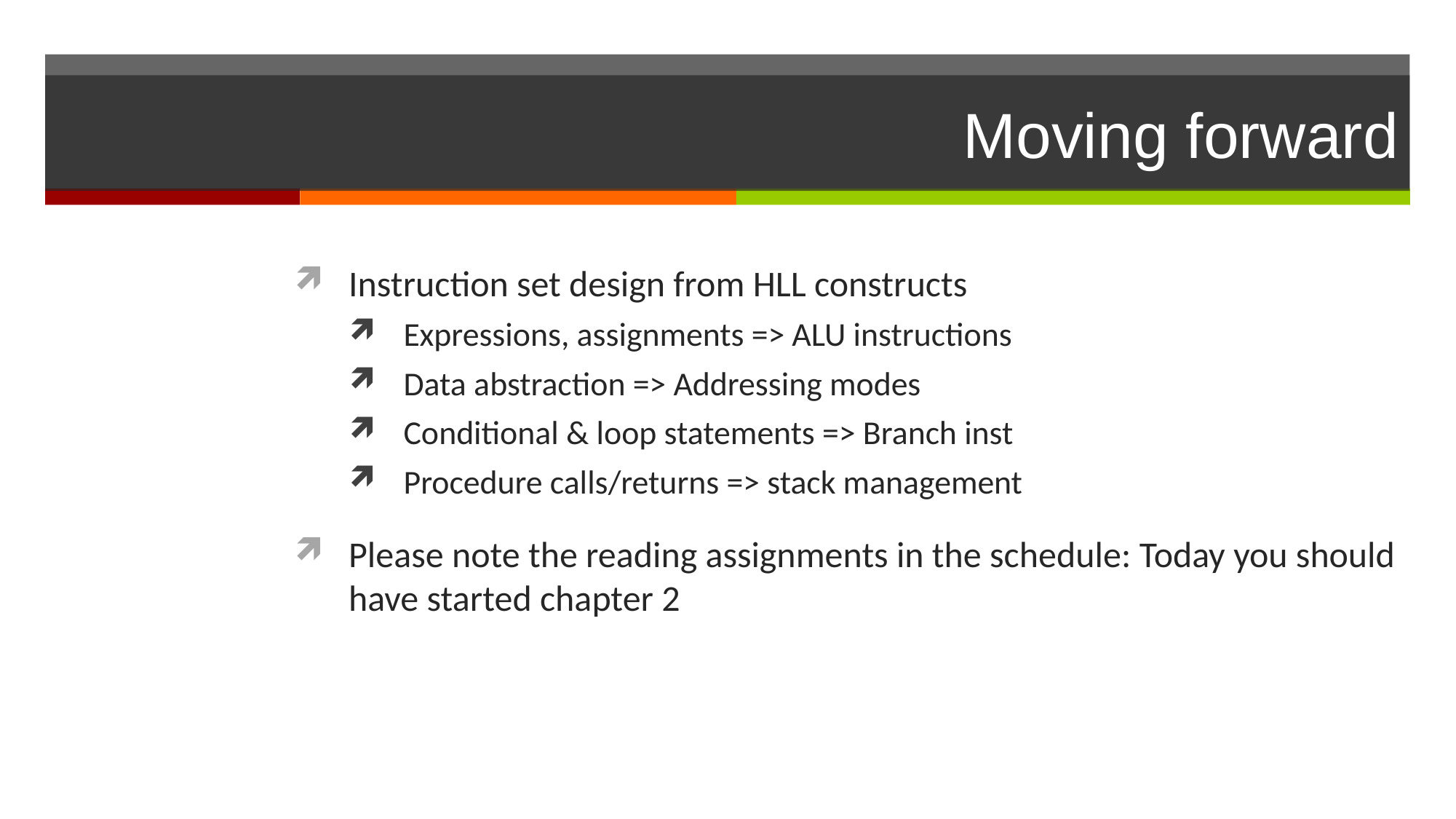

# Moving forward
Instruction set design from HLL constructs
Expressions, assignments => ALU instructions
Data abstraction => Addressing modes
Conditional & loop statements => Branch inst
Procedure calls/returns => stack management
Please note the reading assignments in the schedule: Today you should have started chapter 2